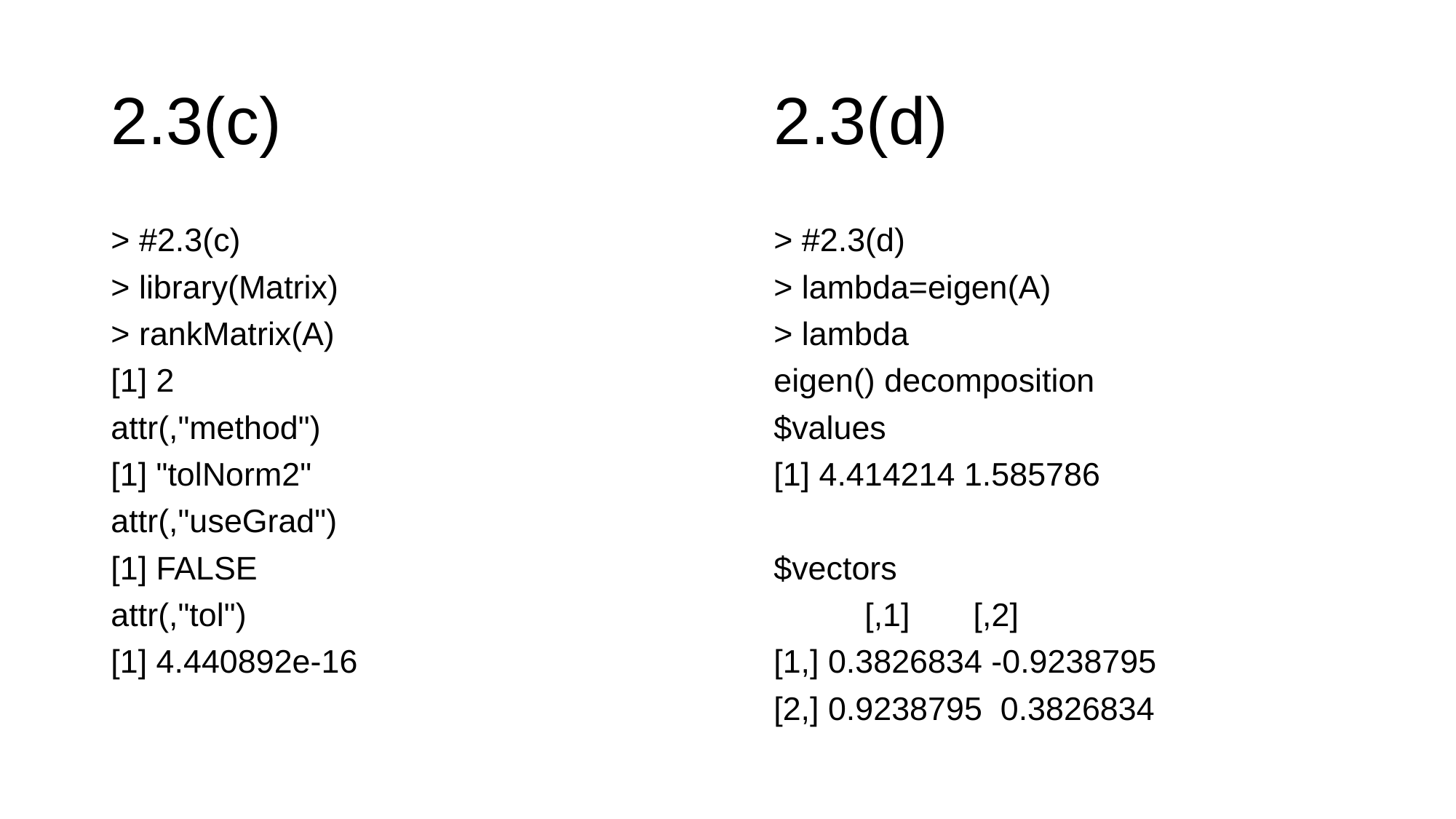

2.3(d)
# 2.3(c)
> #2.3(c)
> library(Matrix)
> rankMatrix(A)
[1] 2
attr(,"method")
[1] "tolNorm2"
attr(,"useGrad")
[1] FALSE
attr(,"tol")
[1] 4.440892e-16

> #2.3(d)
> lambda=eigen(A)
> lambda
eigen() decomposition
$values
[1] 4.414214 1.585786

$vectors
          [,1]       [,2]
[1,] 0.3826834 -0.9238795
[2,] 0.9238795  0.3826834